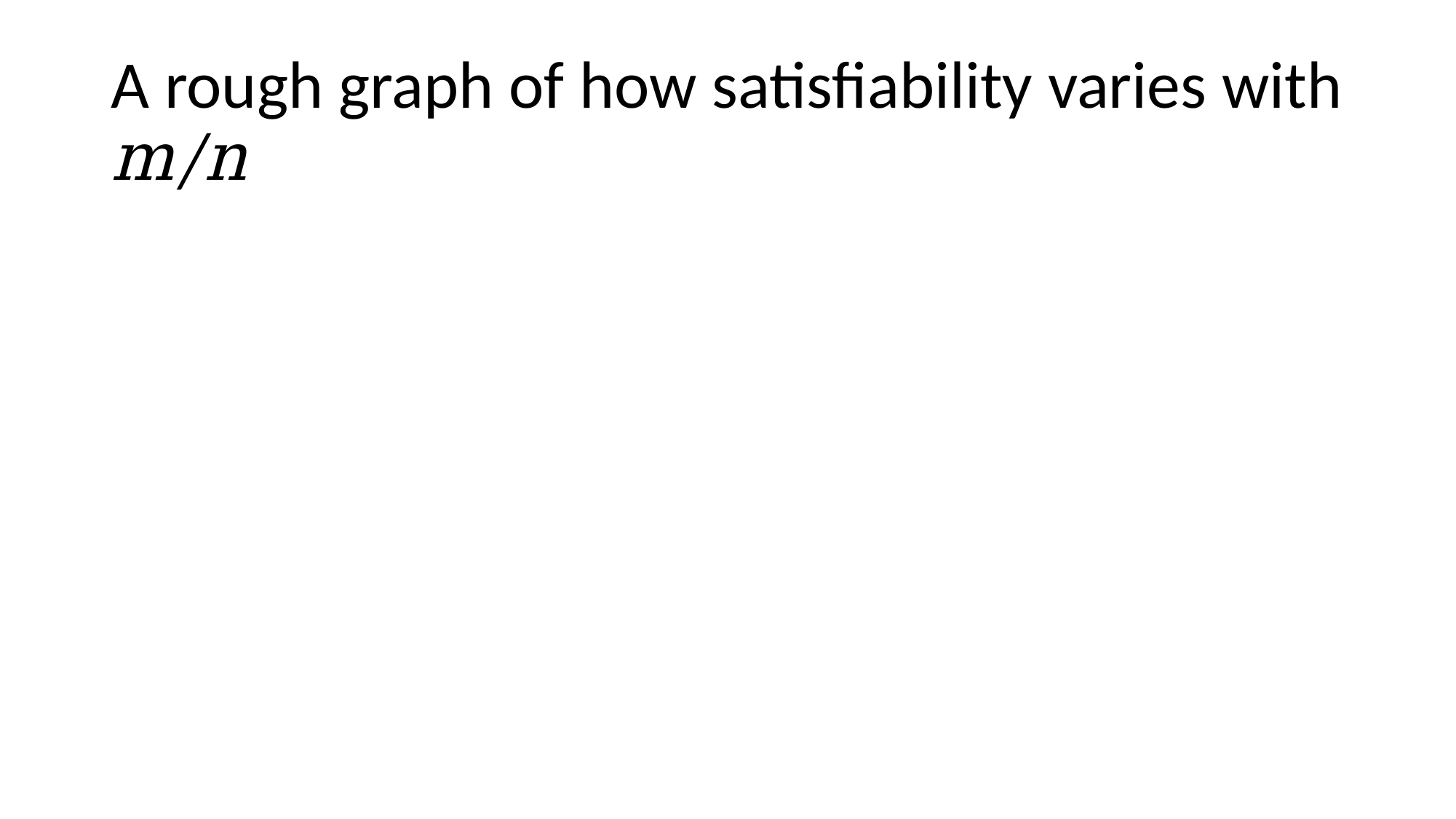

# A rough graph of how satisfiability varies with m/n